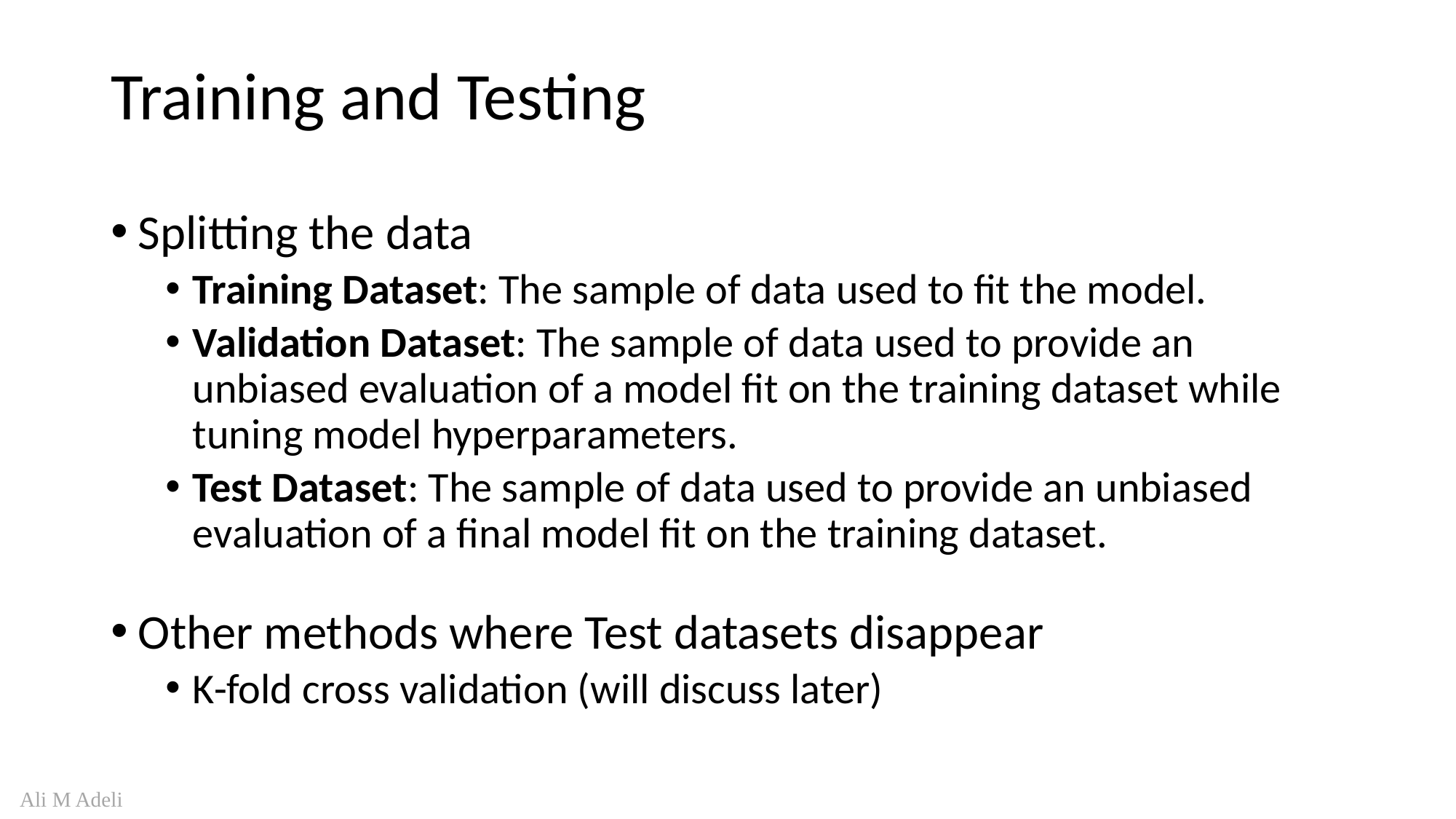

# Training and Testing
Splitting the data
Training Dataset: The sample of data used to fit the model.
Validation Dataset: The sample of data used to provide an unbiased evaluation of a model fit on the training dataset while tuning model hyperparameters.
Test Dataset: The sample of data used to provide an unbiased evaluation of a final model fit on the training dataset.

Other methods where Test datasets disappear
K-fold cross validation (will discuss later)